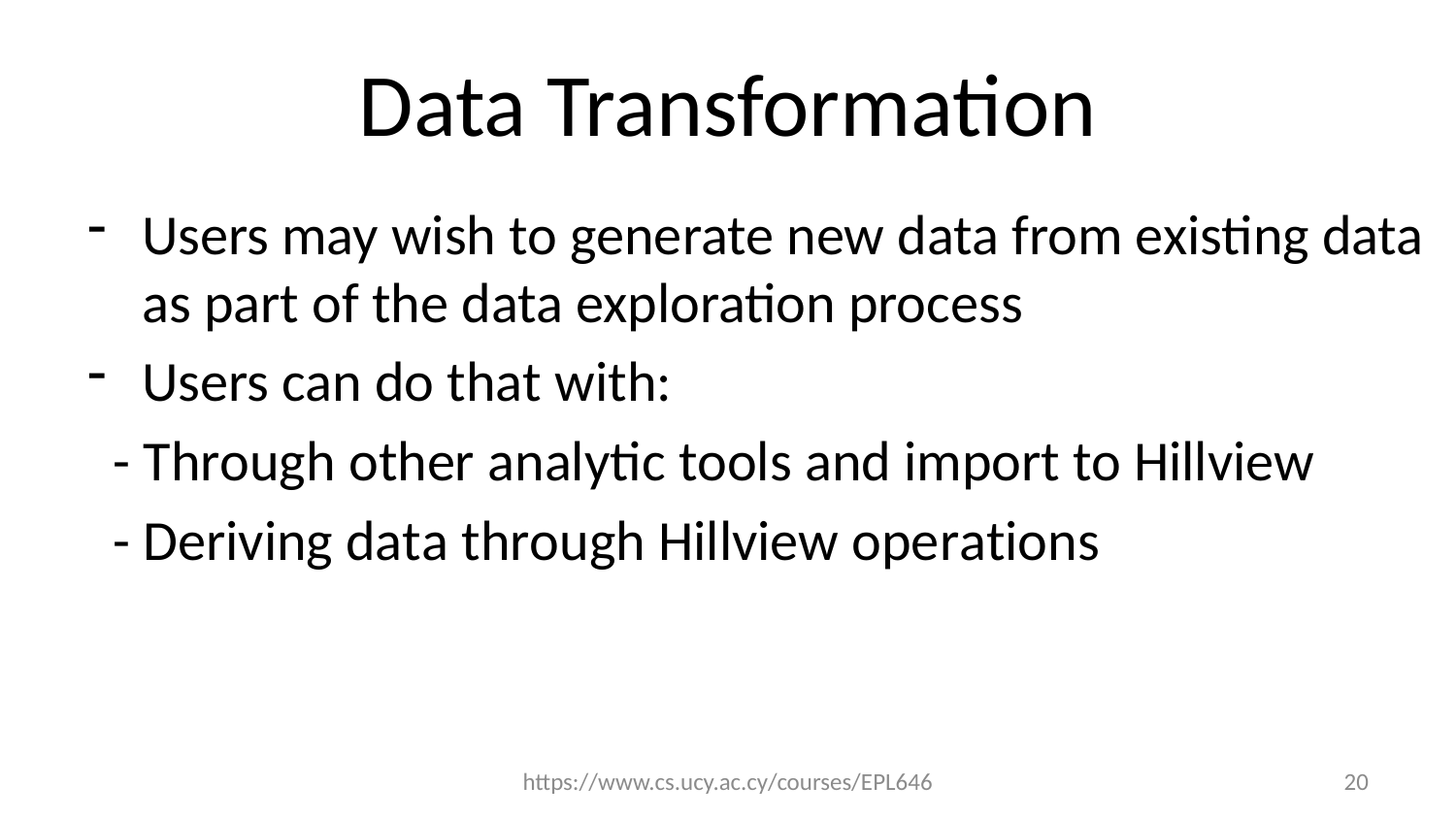

# Data Transformation
Users may wish to generate new data from existing data as part of the data exploration process
Users can do that with:
  - Through other analytic tools and import to Hillview
  - Deriving data through Hillview operations
https://www.cs.ucy.ac.cy/courses/EPL646
20